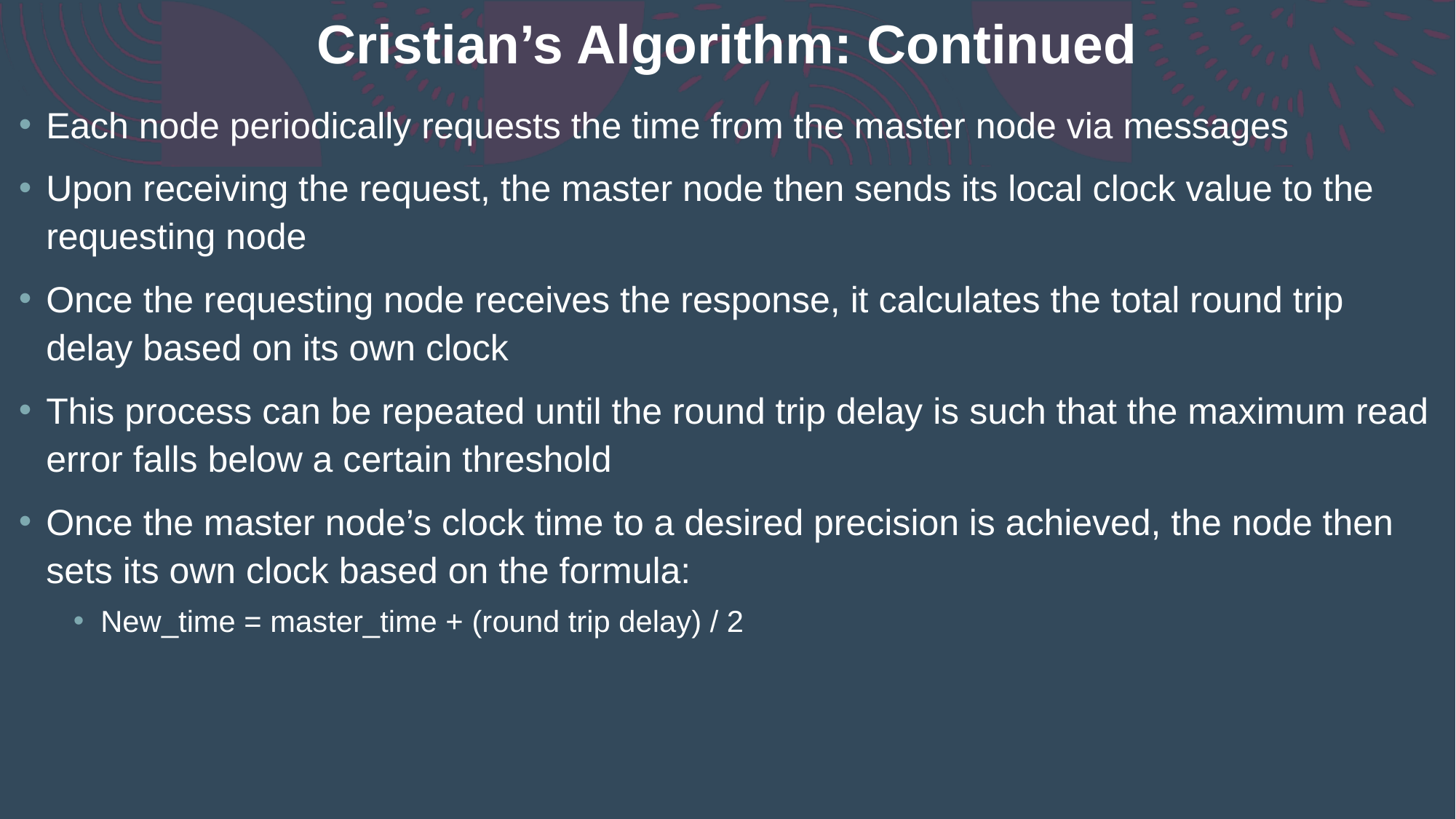

# Cristian’s Algorithm: Continued
Each node periodically requests the time from the master node via messages
Upon receiving the request, the master node then sends its local clock value to the requesting node
Once the requesting node receives the response, it calculates the total round trip delay based on its own clock
This process can be repeated until the round trip delay is such that the maximum read error falls below a certain threshold
Once the master node’s clock time to a desired precision is achieved, the node then sets its own clock based on the formula:
New_time = master_time + (round trip delay) / 2